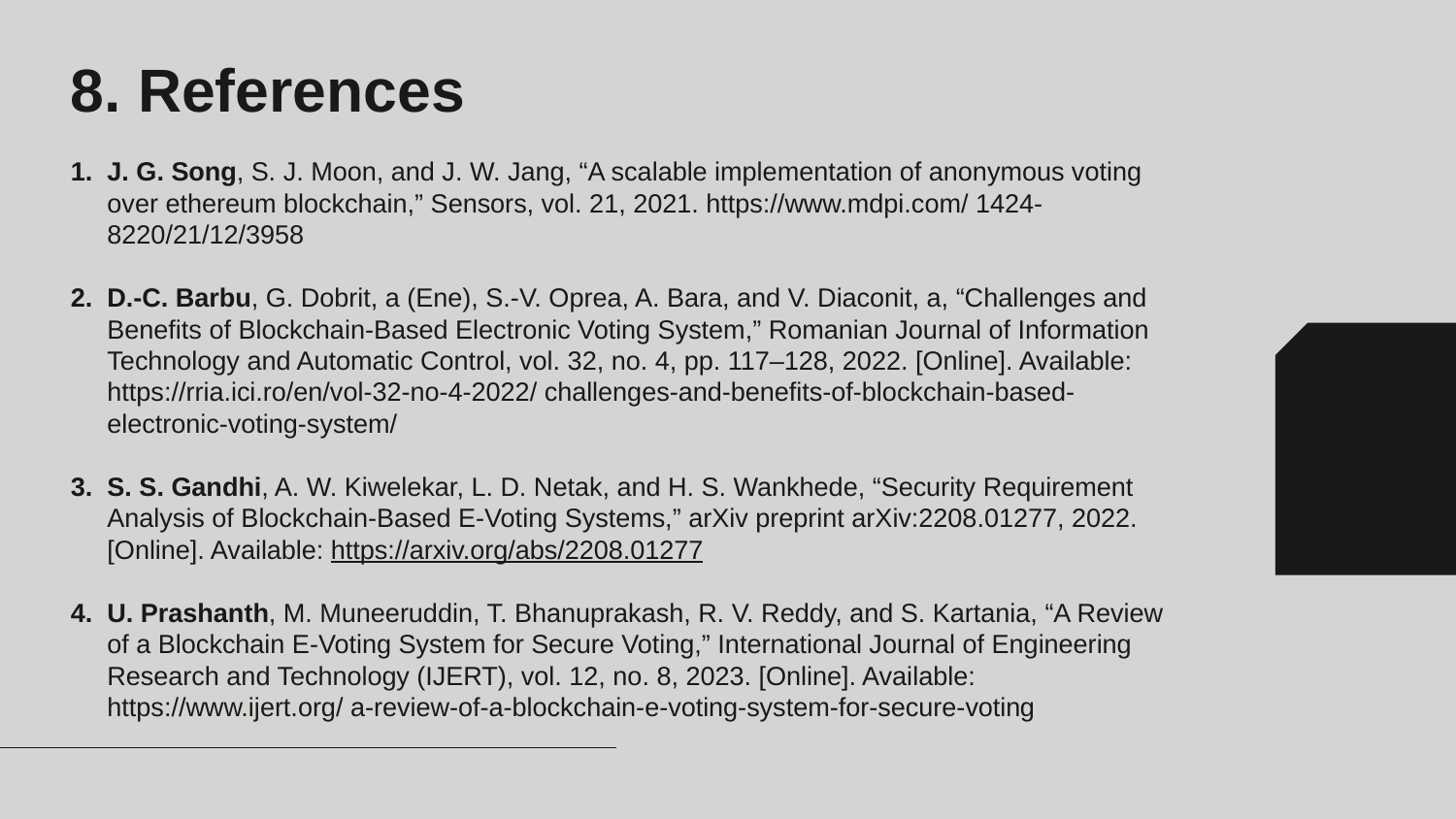

# 8. References
J. G. Song, S. J. Moon, and J. W. Jang, “A scalable implementation of anonymous voting over ethereum blockchain,” Sensors, vol. 21, 2021. https://www.mdpi.com/ 1424-8220/21/12/3958

D.-C. Barbu, G. Dobrit, a (Ene), S.-V. Oprea, A. Bara, and V. Diaconit, a, “Challenges and Benefits of Blockchain-Based Electronic Voting System,” Romanian Journal of Information Technology and Automatic Control, vol. 32, no. 4, pp. 117–128, 2022. [Online]. Available: https://rria.ici.ro/en/vol-32-no-4-2022/ challenges-and-benefits-of-blockchain-based-electronic-voting-system/

S. S. Gandhi, A. W. Kiwelekar, L. D. Netak, and H. S. Wankhede, “Security Requirement Analysis of Blockchain-Based E-Voting Systems,” arXiv preprint arXiv:2208.01277, 2022. [Online]. Available: https://arxiv.org/abs/2208.01277

U. Prashanth, M. Muneeruddin, T. Bhanuprakash, R. V. Reddy, and S. Kartania, “A Review of a Blockchain E-Voting System for Secure Voting,” International Journal of Engineering Research and Technology (IJERT), vol. 12, no. 8, 2023. [Online]. Available: https://www.ijert.org/ a-review-of-a-blockchain-e-voting-system-for-secure-voting